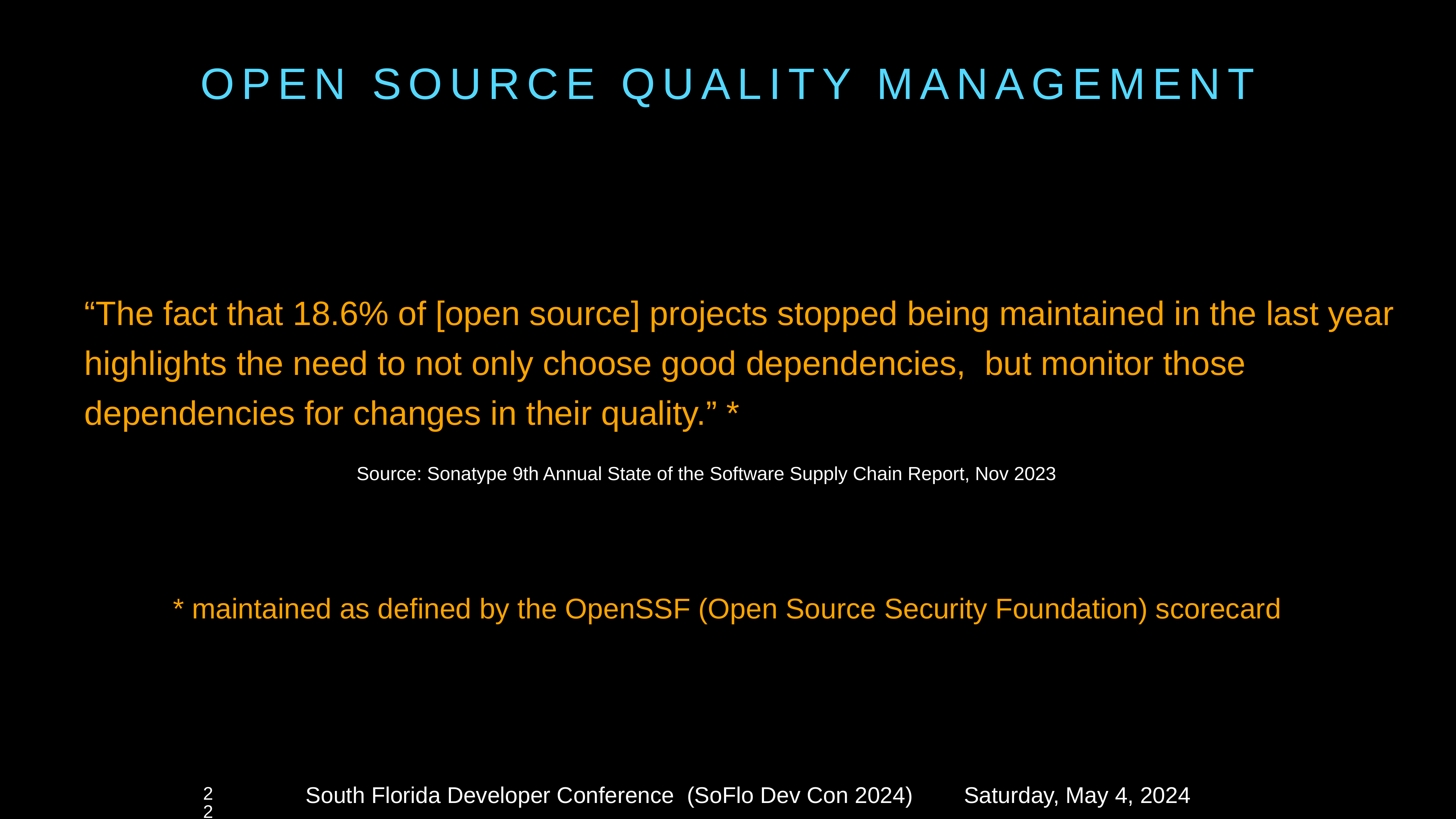

# OPEN SOURCE QUality management
“The fact that 18.6% of [open source] projects stopped being maintained in the last year
highlights the need to not only choose good dependencies,  but monitor those
dependencies for changes in their quality.” *
   Source: Sonatype 9th Annual State of the Software Supply Chain Report, Nov 2023
* maintained as defined by the OpenSSF (Open Source Security Foundation) scorecard
South Florida Developer Conference  (SoFlo Dev Con 2024)        Saturday, May 4, 2024
22